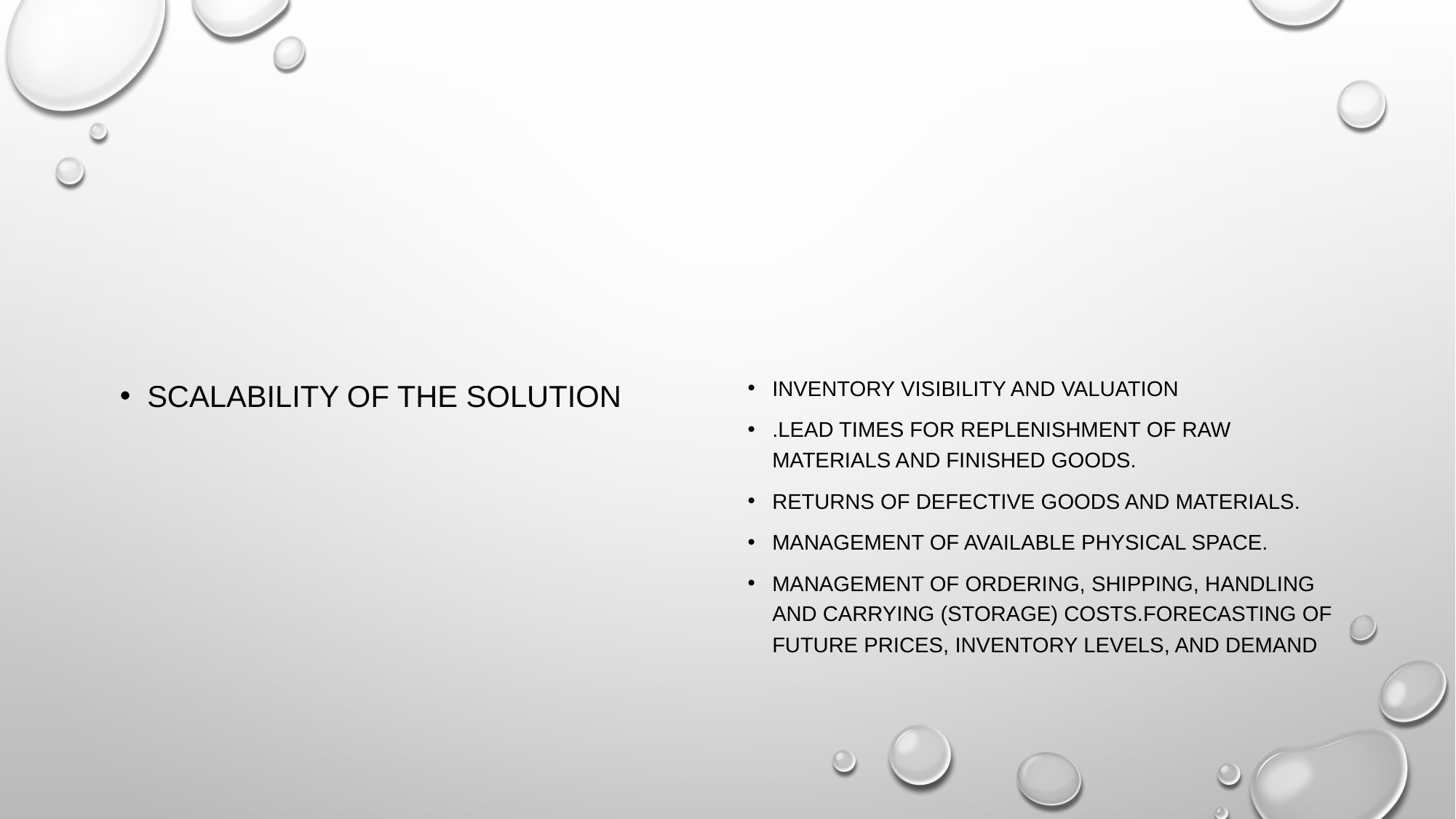

#

Scalability of the solution
Inventory visibility and valuation
.Lead times for replenishment of raw materials and finished goods.
Returns of defective goods and materials.
Management of available physical space.
Management of ordering, shipping, handling and carrying (storage) costs.Forecasting of future prices, inventory levels, and demand